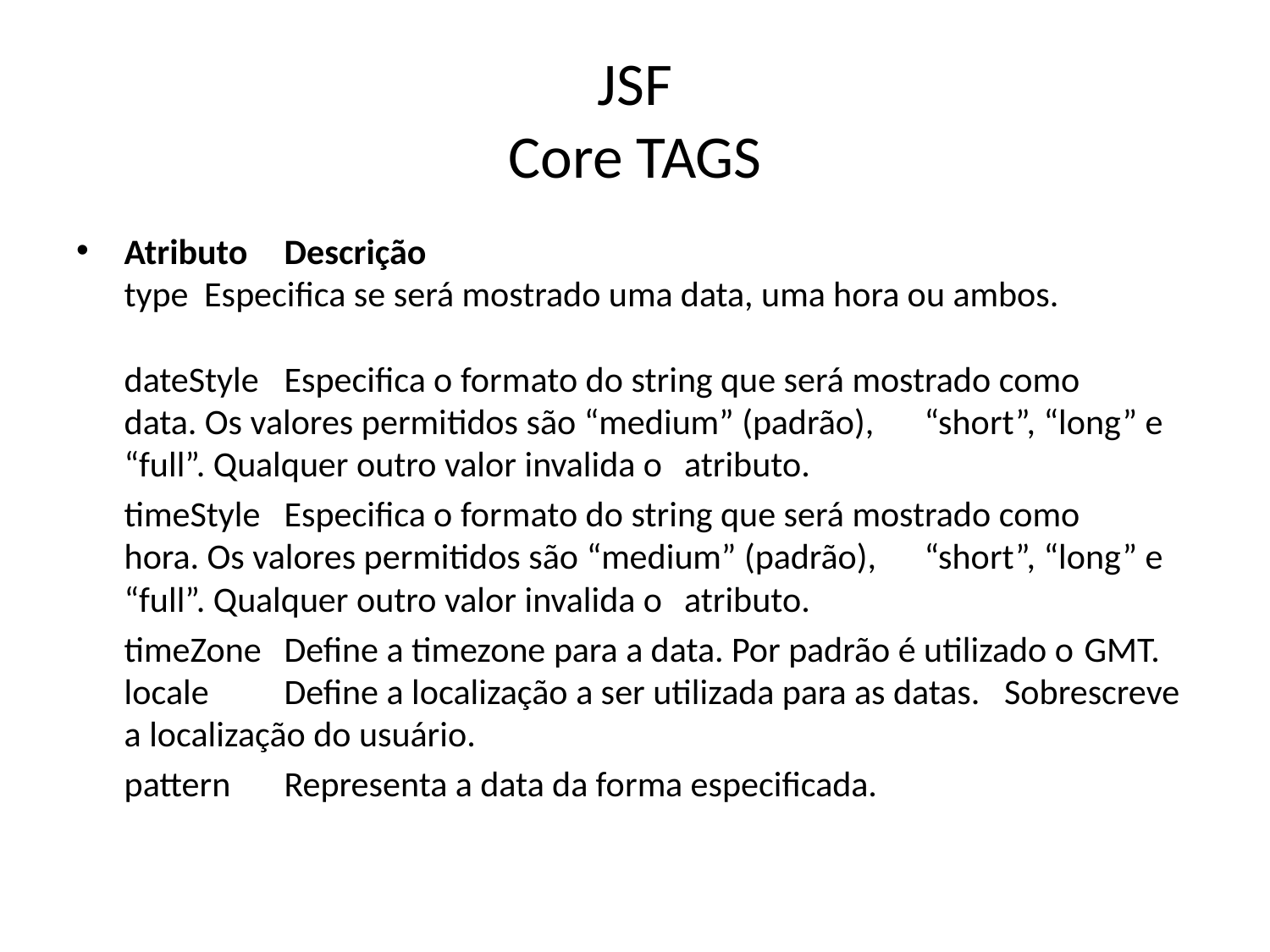

# JSF Core TAGS
Atributo 	Descrição
type 		Especifica se será mostrado uma data, uma hora ou ambos.
dateStyle 	Especifica o formato do string que será mostrado como 		data. Os valores permitidos são “medium” (padrão), 			“short”, “long” e “full”. Qualquer outro valor invalida o 		atributo.
	timeStyle	Especifica o formato do string que será mostrado como 		hora. Os valores permitidos são “medium” (padrão), 			“short”, “long” e “full”. Qualquer outro valor invalida o 		atributo.
	timeZone 	Define a timezone para a data. Por padrão é utilizado o 		GMT.
locale 	Define a localização a ser utilizada para as datas. 			Sobrescreve a localização do usuário.
	pattern 	Representa a data da forma especificada.